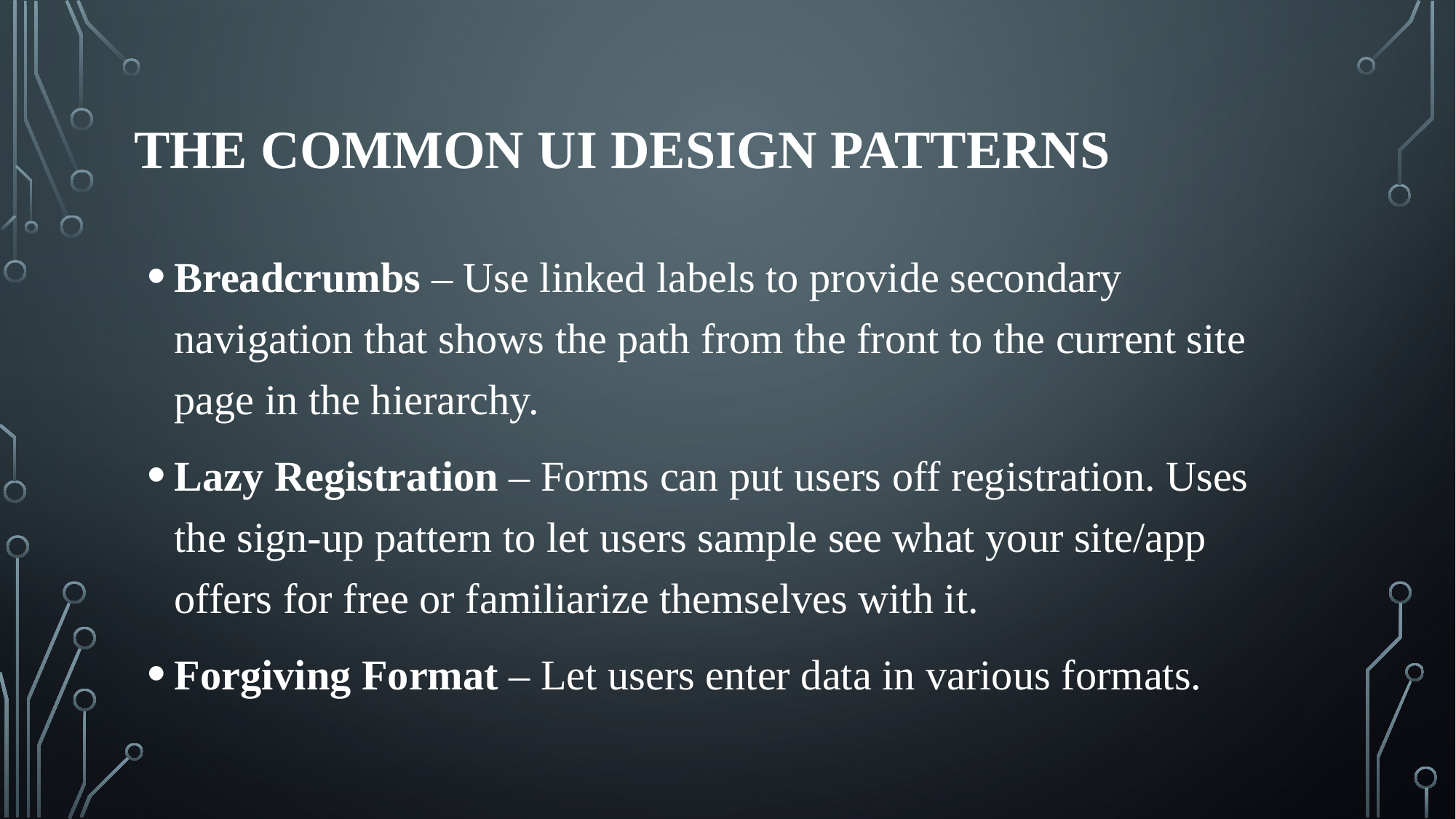

# The common UI design patterns
Breadcrumbs – Use linked labels to provide secondary navigation that shows the path from the front to the current site page in the hierarchy.
Lazy Registration – Forms can put users off registration. Uses the sign-up pattern to let users sample see what your site/app offers for free or familiarize themselves with it.
Forgiving Format – Let users enter data in various formats.